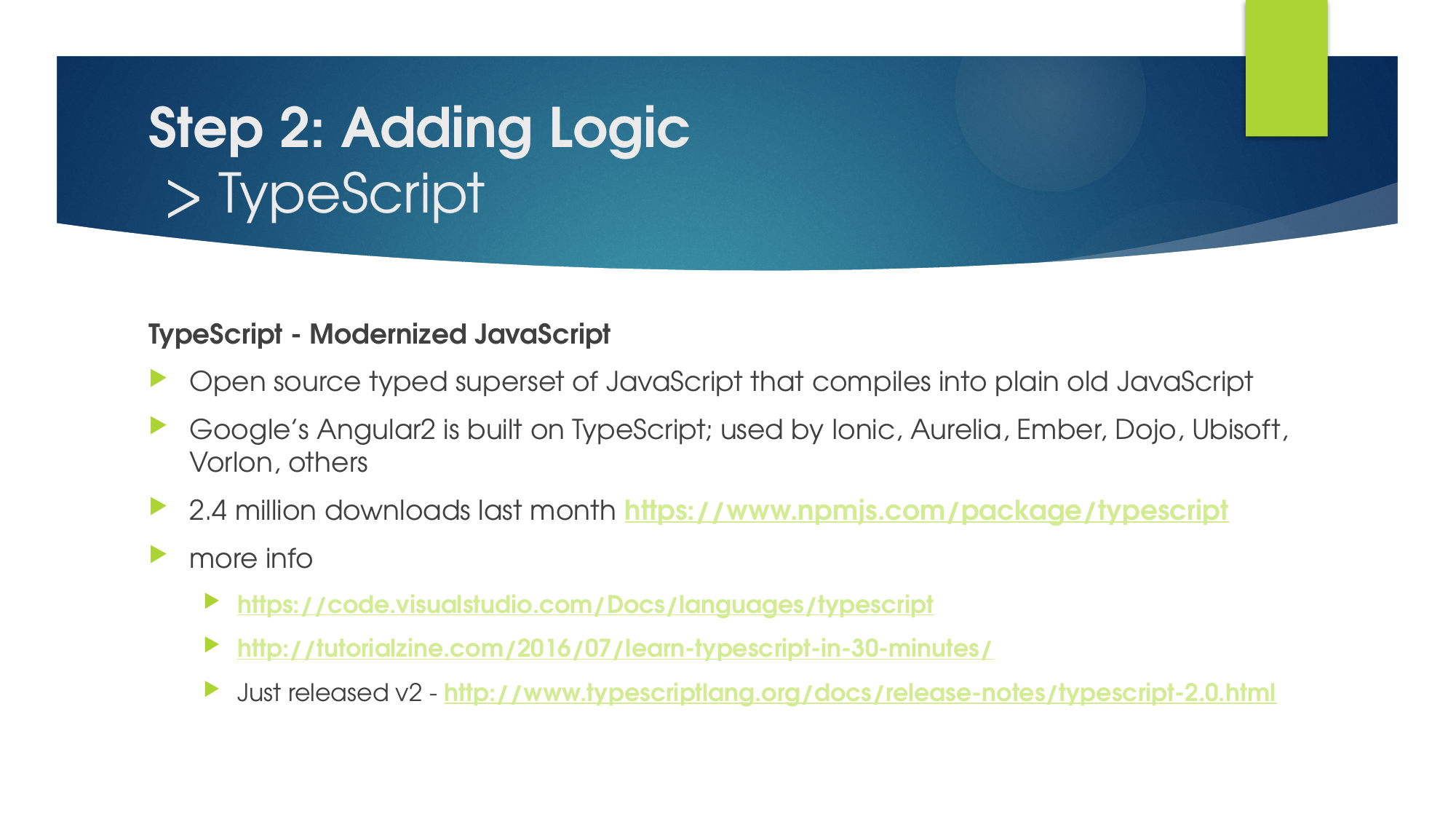

# Step 2: Adding Logic > TypeScript
TypeScript - Modernized JavaScript
Open source typed superset of JavaScript that compiles into plain old JavaScript
Google’s Angular2 is built on TypeScript; used by Ionic, Aurelia, Ember, Dojo, Ubisoft, Vorlon, others
2.4 million downloads last month https://www.npmjs.com/package/typescript
more info
https://code.visualstudio.com/Docs/languages/typescript
http://tutorialzine.com/2016/07/learn-typescript-in-30-minutes/
Just released v2 - http://www.typescriptlang.org/docs/release-notes/typescript-2.0.html